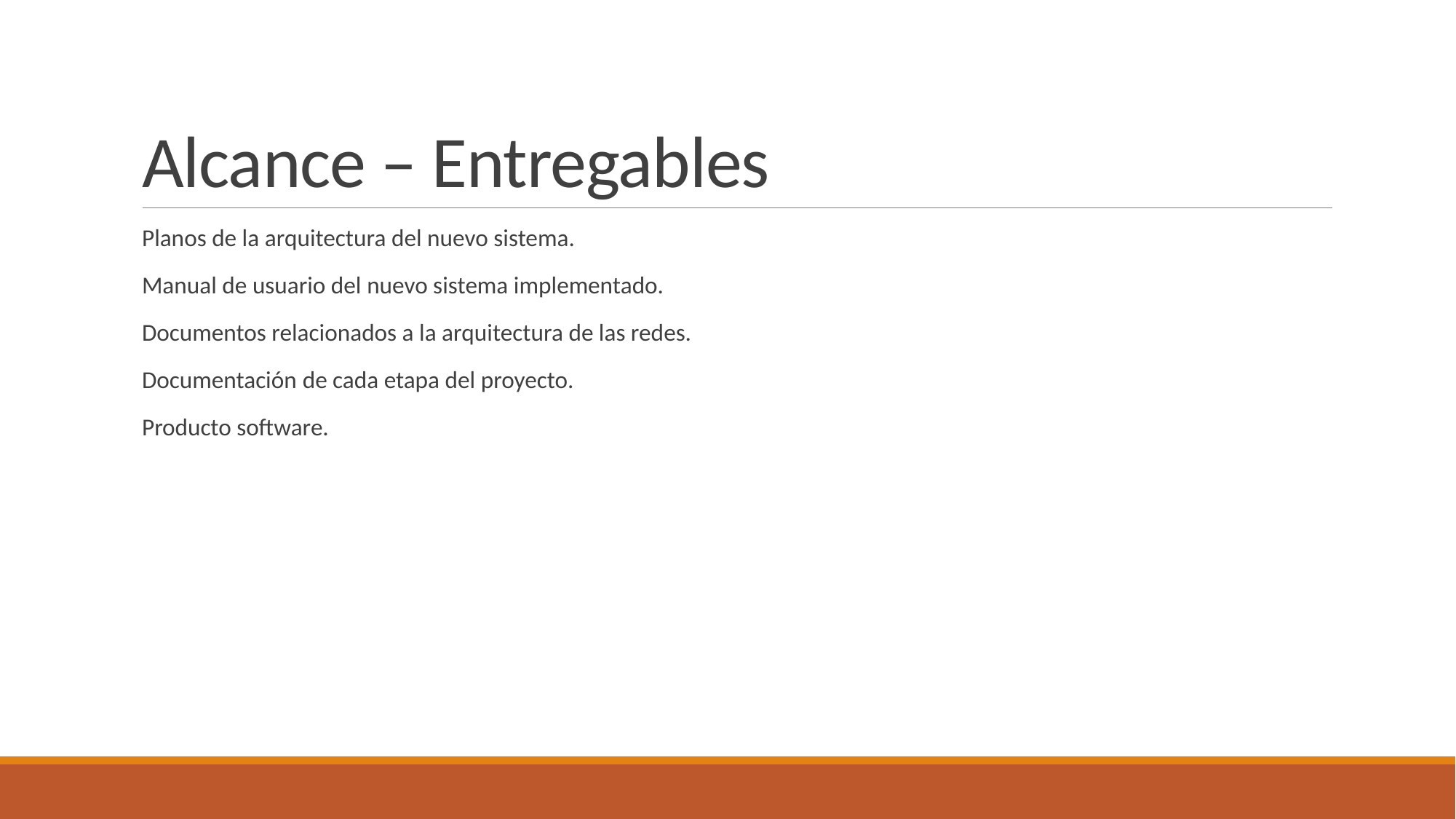

# Alcance – Entregables
Planos de la arquitectura del nuevo sistema.
Manual de usuario del nuevo sistema implementado.
Documentos relacionados a la arquitectura de las redes.
Documentación de cada etapa del proyecto.
Producto software.